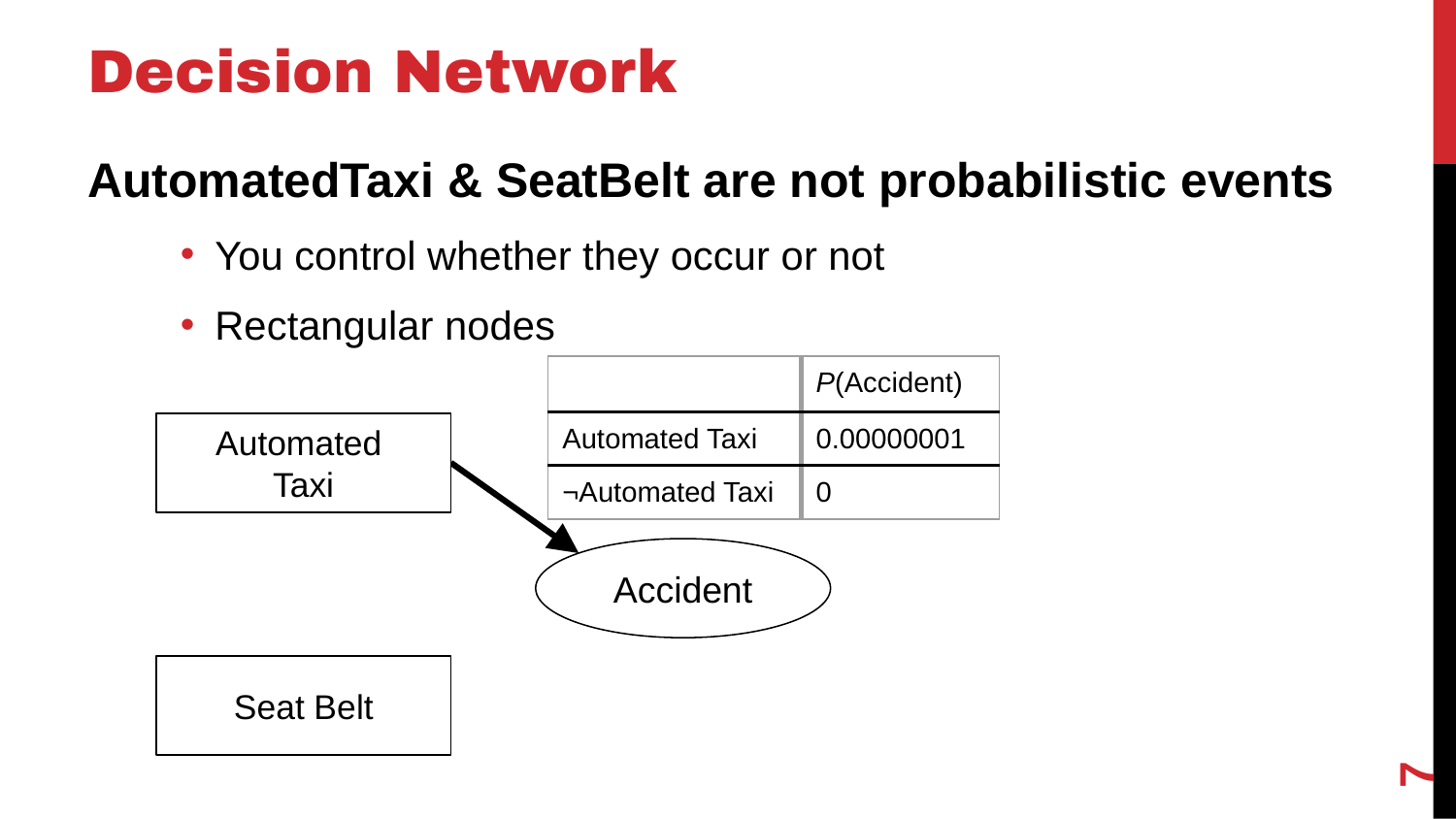

# Decision Network
AutomatedTaxi & SeatBelt are not probabilistic events
You control whether they occur or not
Rectangular nodes
|  | P(Accident) |
| --- | --- |
| Automated Taxi | 0.00000001 |
| ¬Automated Taxi | 0 |
Automated
Taxi
Accident
Seat Belt
7